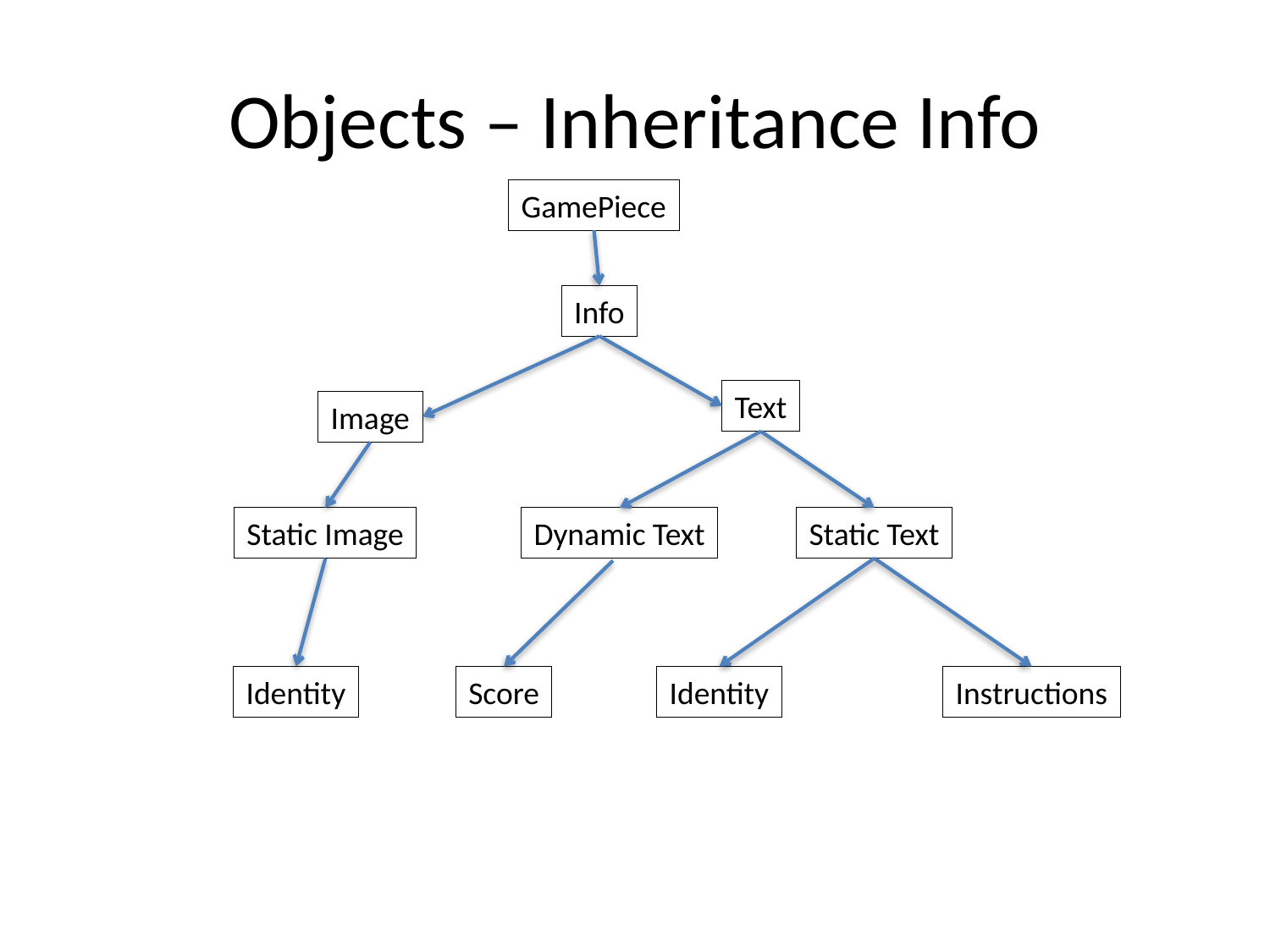

# Objects – Inheritance Info
GamePiece
Info
Text
Image
Static Image
Dynamic Text
Static Text
Identity
Score
Identity
Instructions